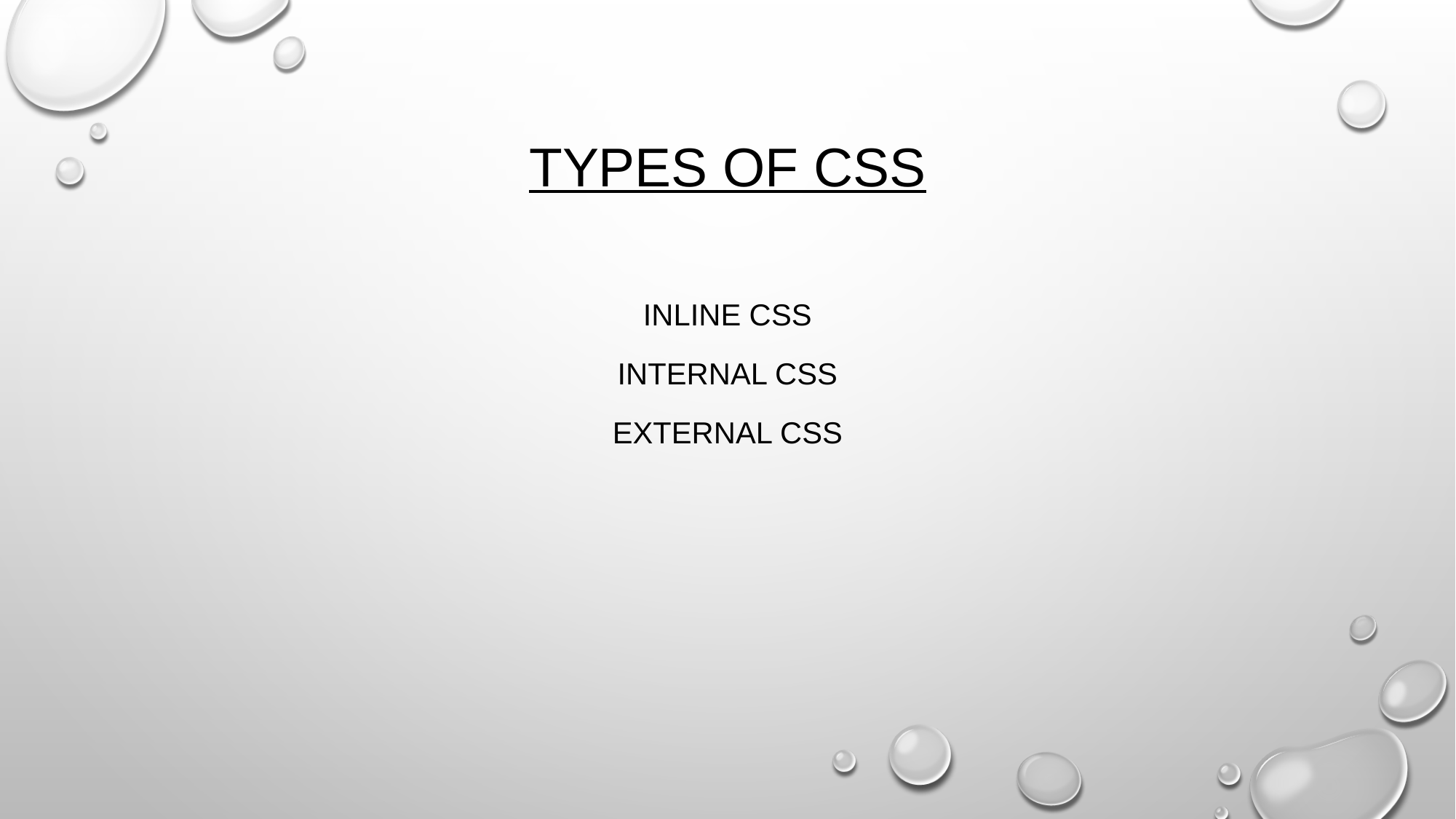

# Types of css
Inline css
Internal css
External css